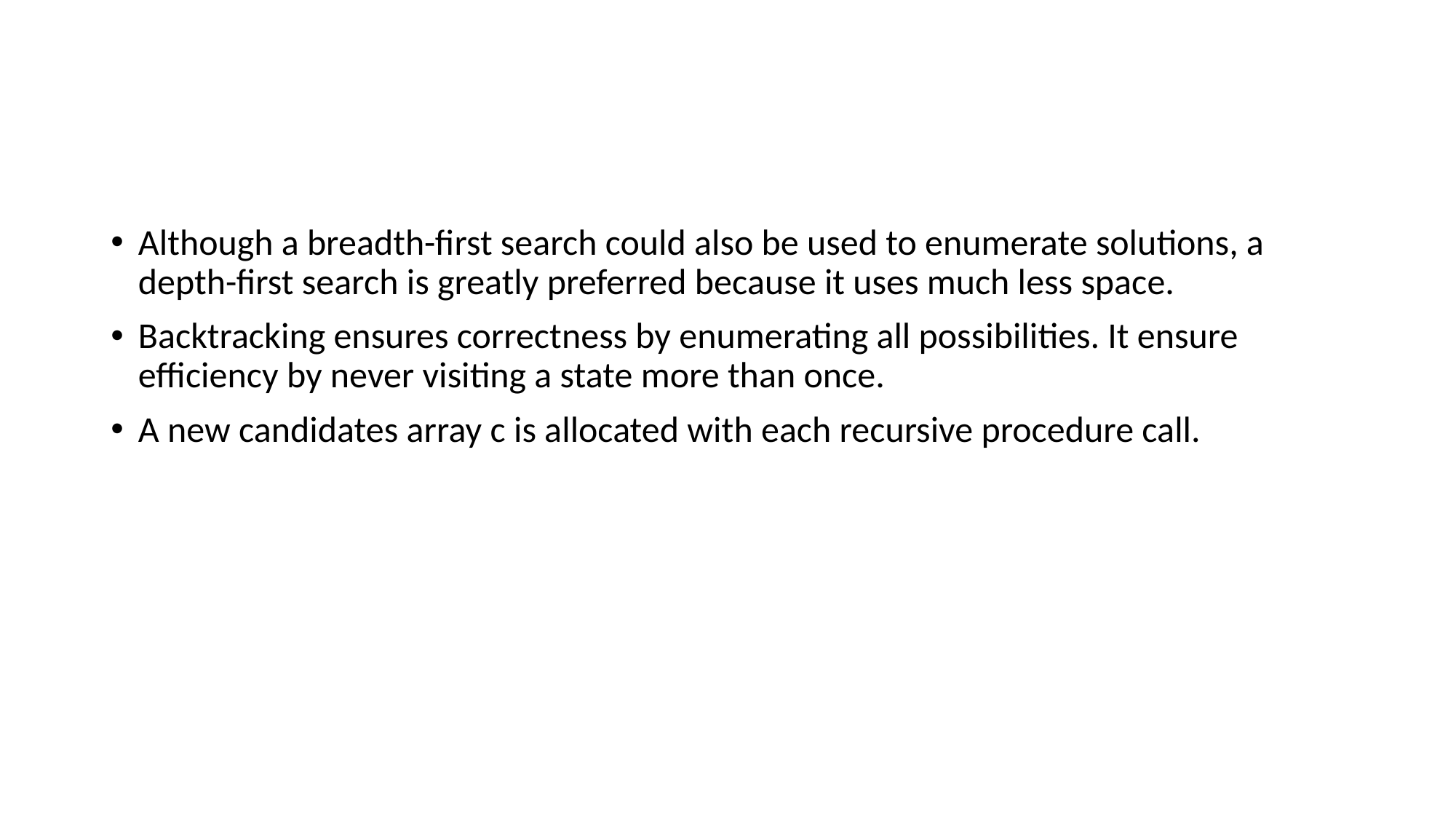

#
Although a breadth-first search could also be used to enumerate solutions, a depth-first search is greatly preferred because it uses much less space.
Backtracking ensures correctness by enumerating all possibilities. It ensure efficiency by never visiting a state more than once.
A new candidates array c is allocated with each recursive procedure call.